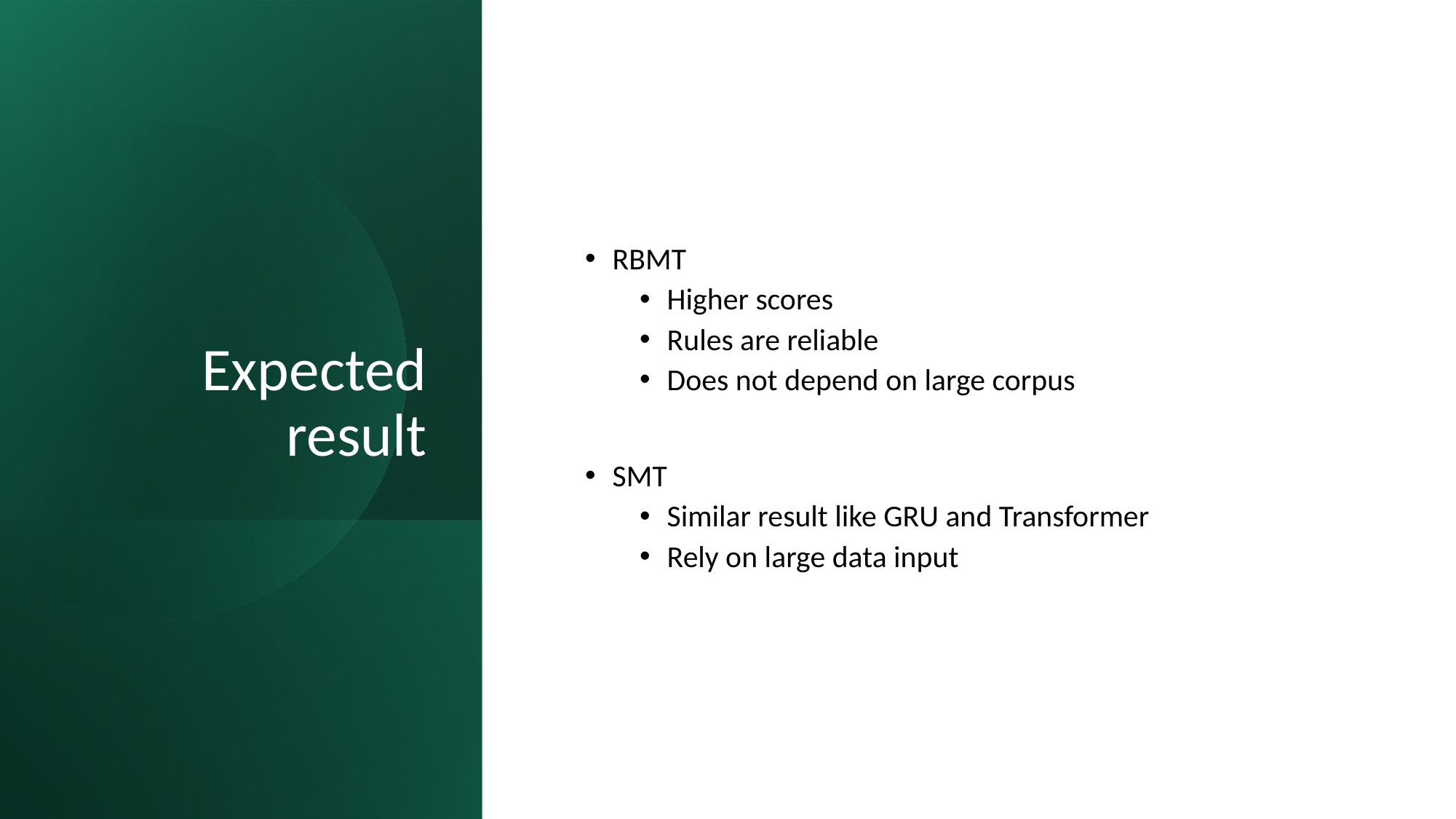

# Expected result
RBMT
Higher scores
Rules are reliable
Does not depend on large corpus

SMT
Similar result like GRU and Transformer
Rely on large data input